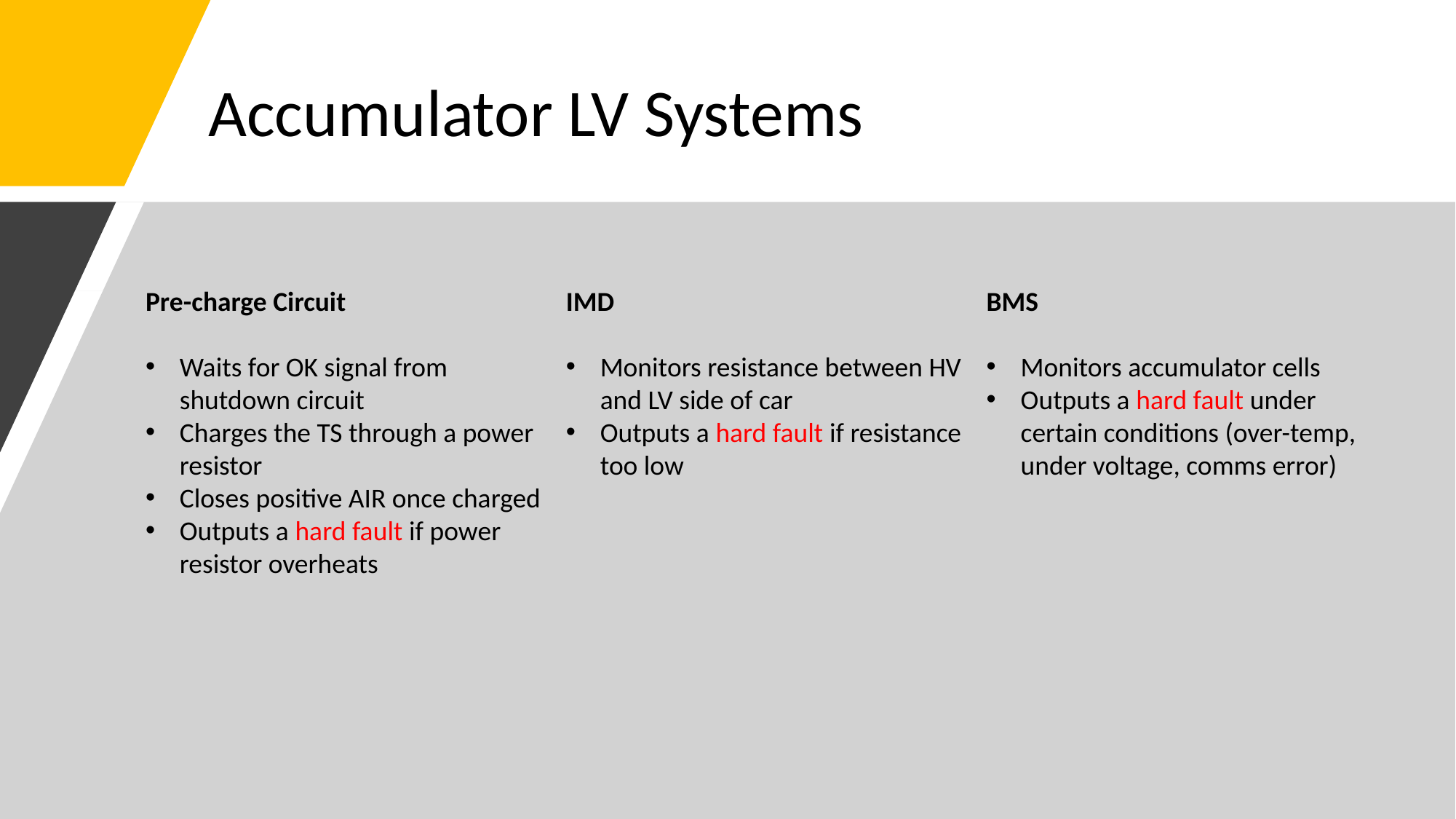

# Accumulator LV Systems

Pre-charge Circuit

Waits for OK signal from shutdown circuit
Charges the TS through a power resistor
Closes positive AIR once charged
Outputs a hard fault if power resistor overheats
IMD

Monitors resistance between HV and LV side of car
Outputs a hard fault if resistance too low
BMS

Monitors accumulator cells
Outputs a hard fault under certain conditions (over-temp, under voltage, comms error)